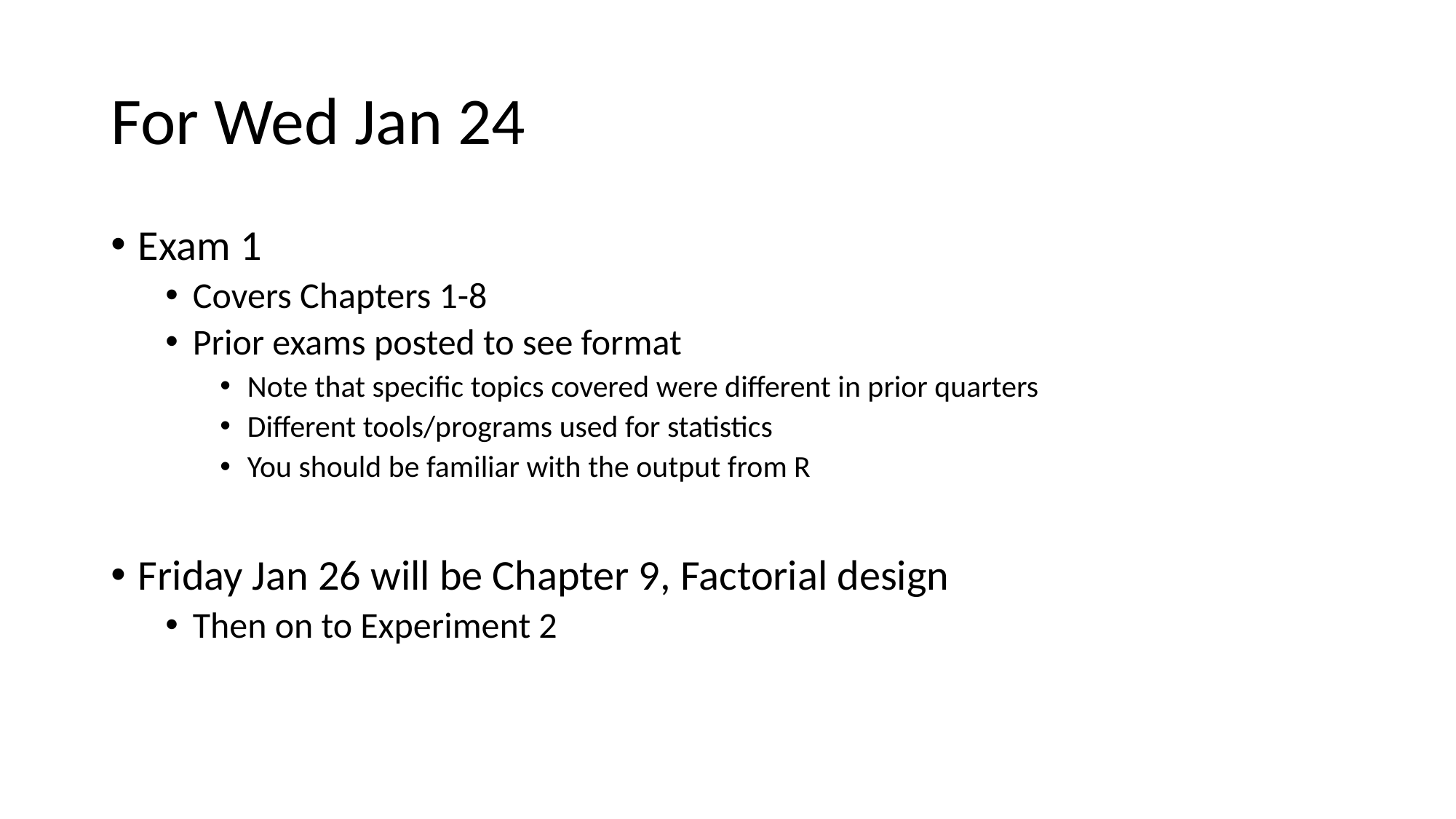

# For Wed Jan 24
Exam 1
Covers Chapters 1-8
Prior exams posted to see format
Note that specific topics covered were different in prior quarters
Different tools/programs used for statistics
You should be familiar with the output from R

Friday Jan 26 will be Chapter 9, Factorial design
Then on to Experiment 2